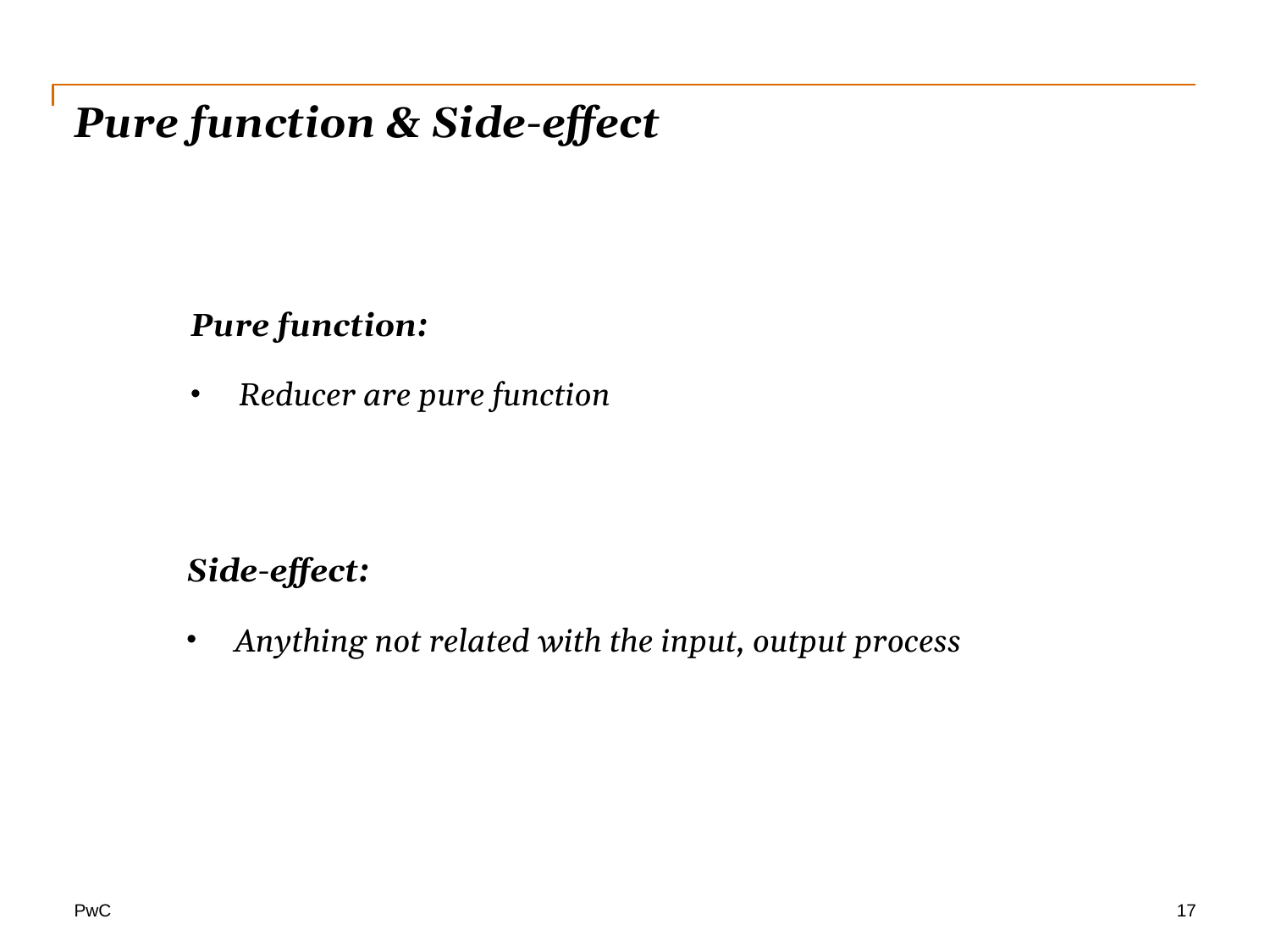

# Pure function & Side-effect
Pure function:
Reducer are pure function

Side-effect:
Anything not related with the input, output process
17